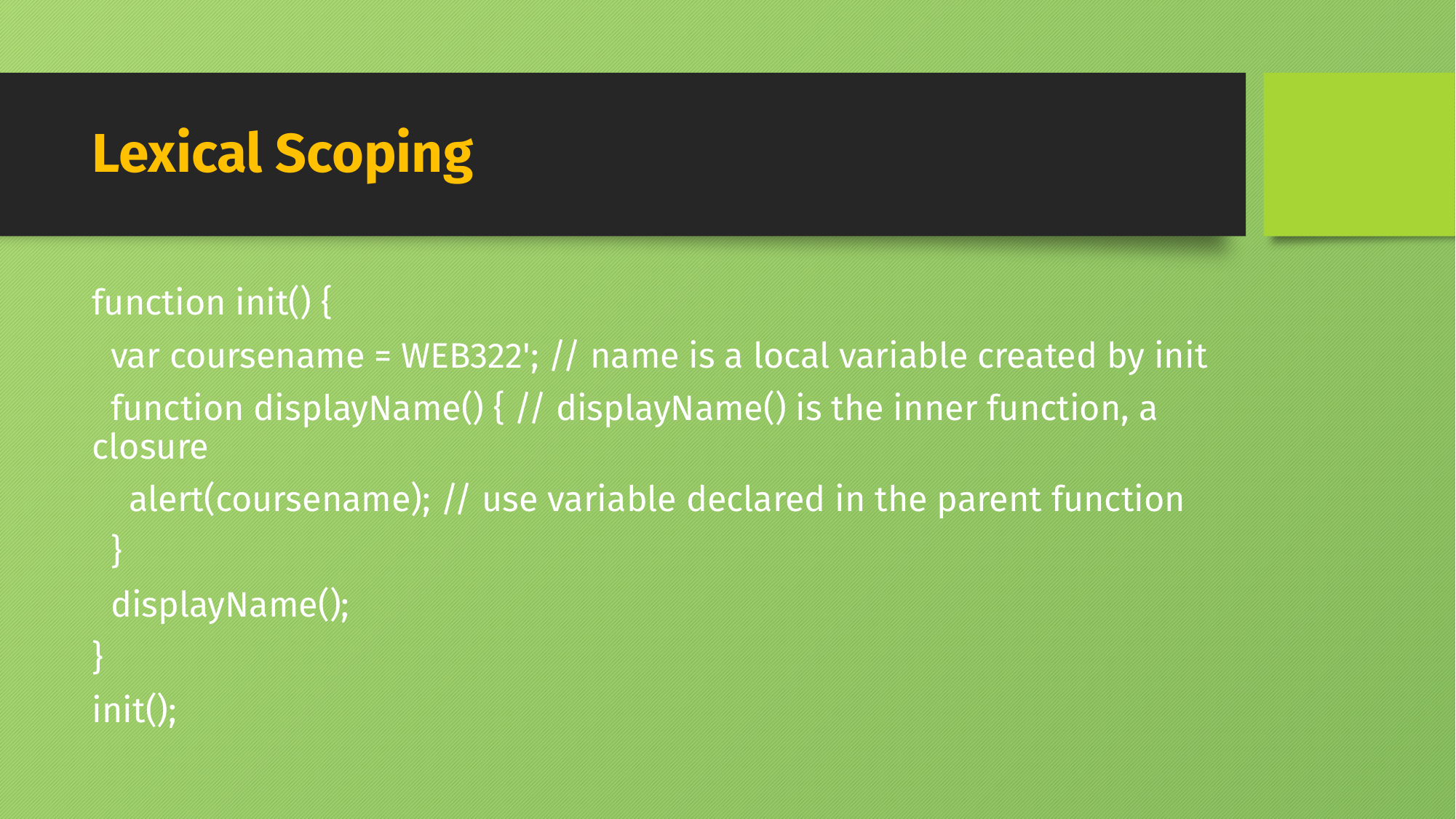

# Lexical Scoping
function init() {
  var coursename = WEB322'; // name is a local variable created by init
  function displayName() { // displayName() is the inner function, a closure
    alert(coursename); // use variable declared in the parent function
  }
  displayName();
}
init();